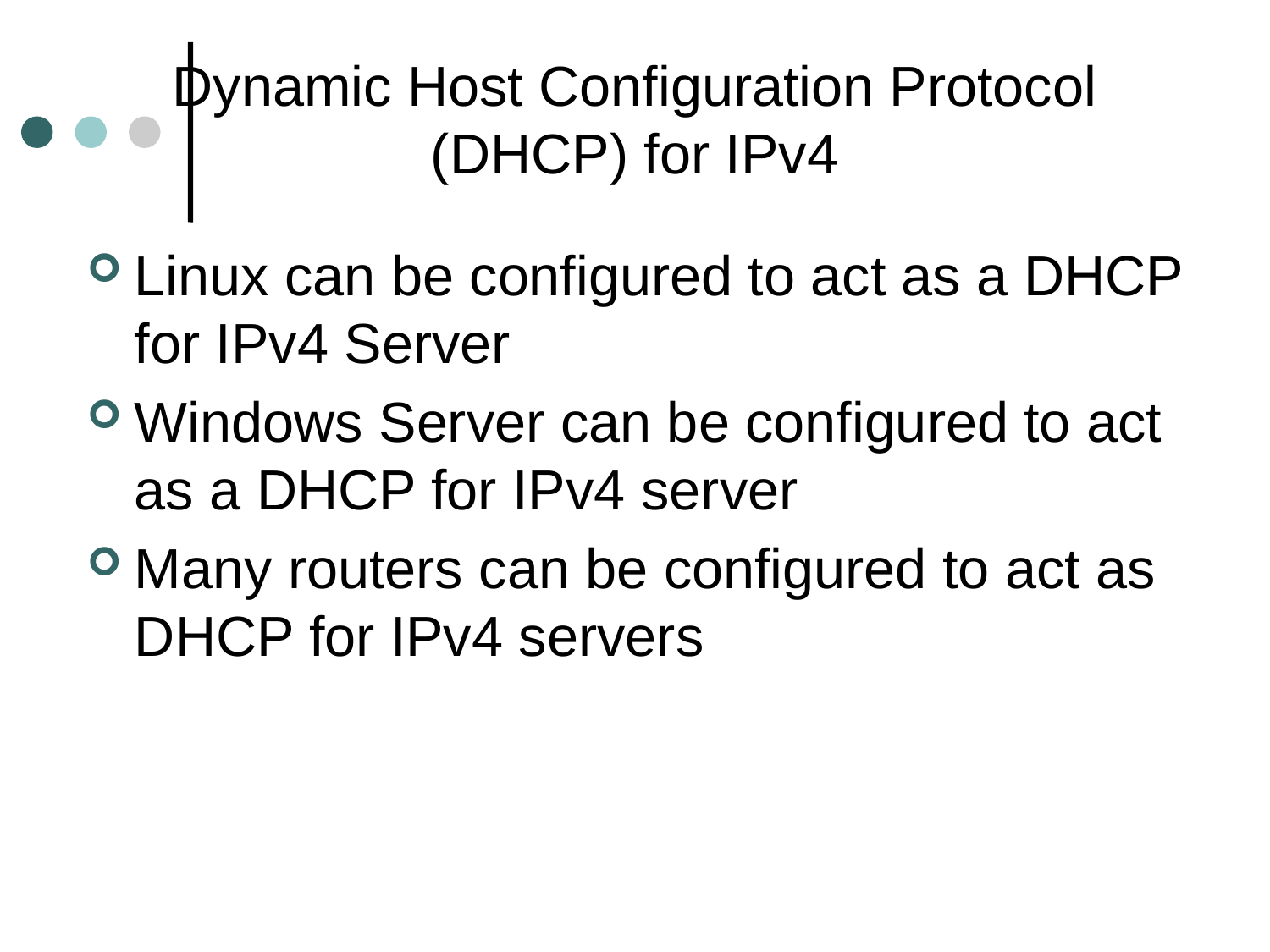

# Dynamic Host Configuration Protocol (DHCP) for IPv4
Linux can be configured to act as a DHCP for IPv4 Server
Windows Server can be configured to act as a DHCP for IPv4 server
Many routers can be configured to act as DHCP for IPv4 servers